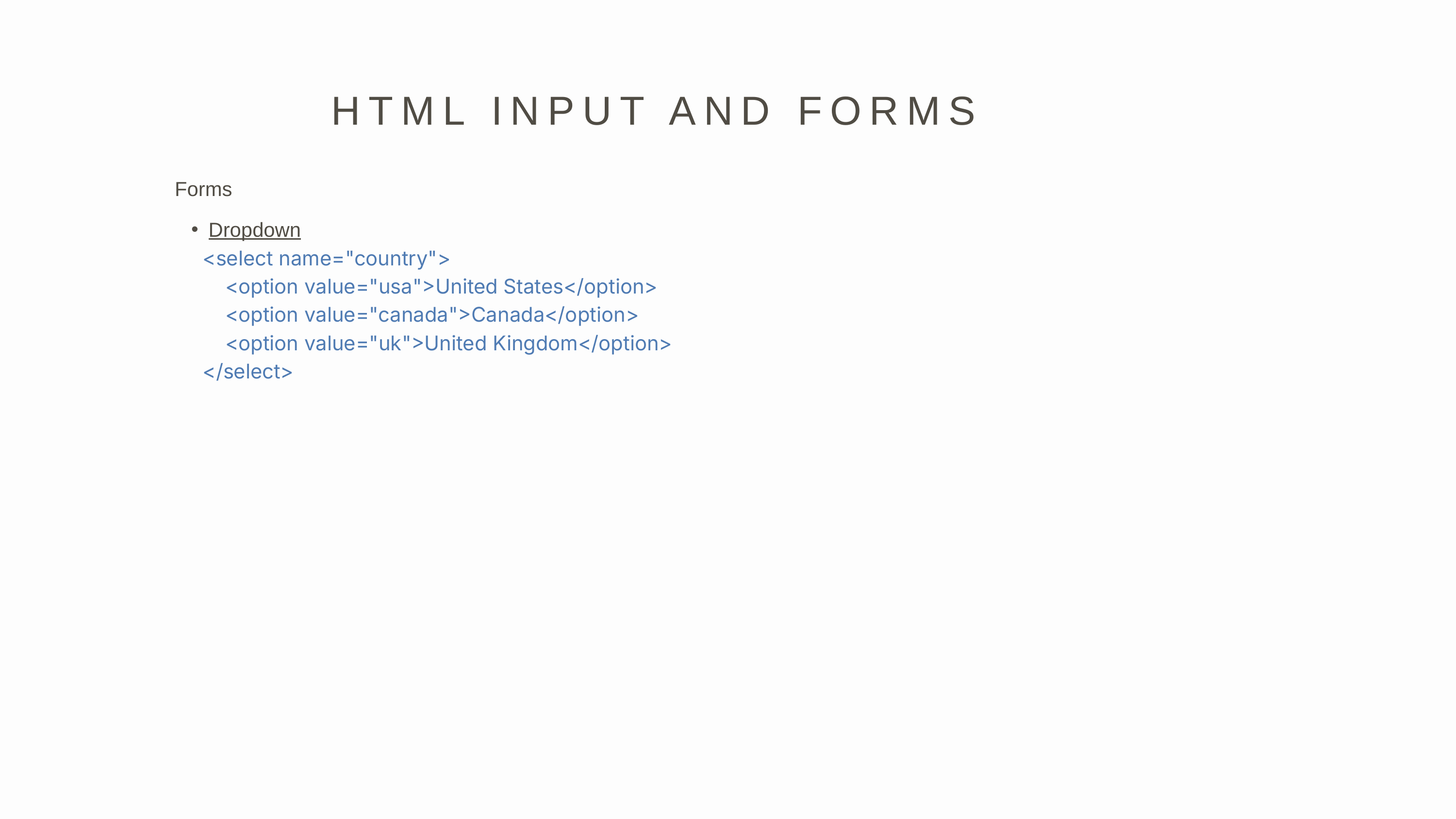

HTML INPUT AND FORMS
Forms
Dropdown
     <select name="country">
         <option value="usa">United States</option>
         <option value="canada">Canada</option>
         <option value="uk">United Kingdom</option>
     </select>